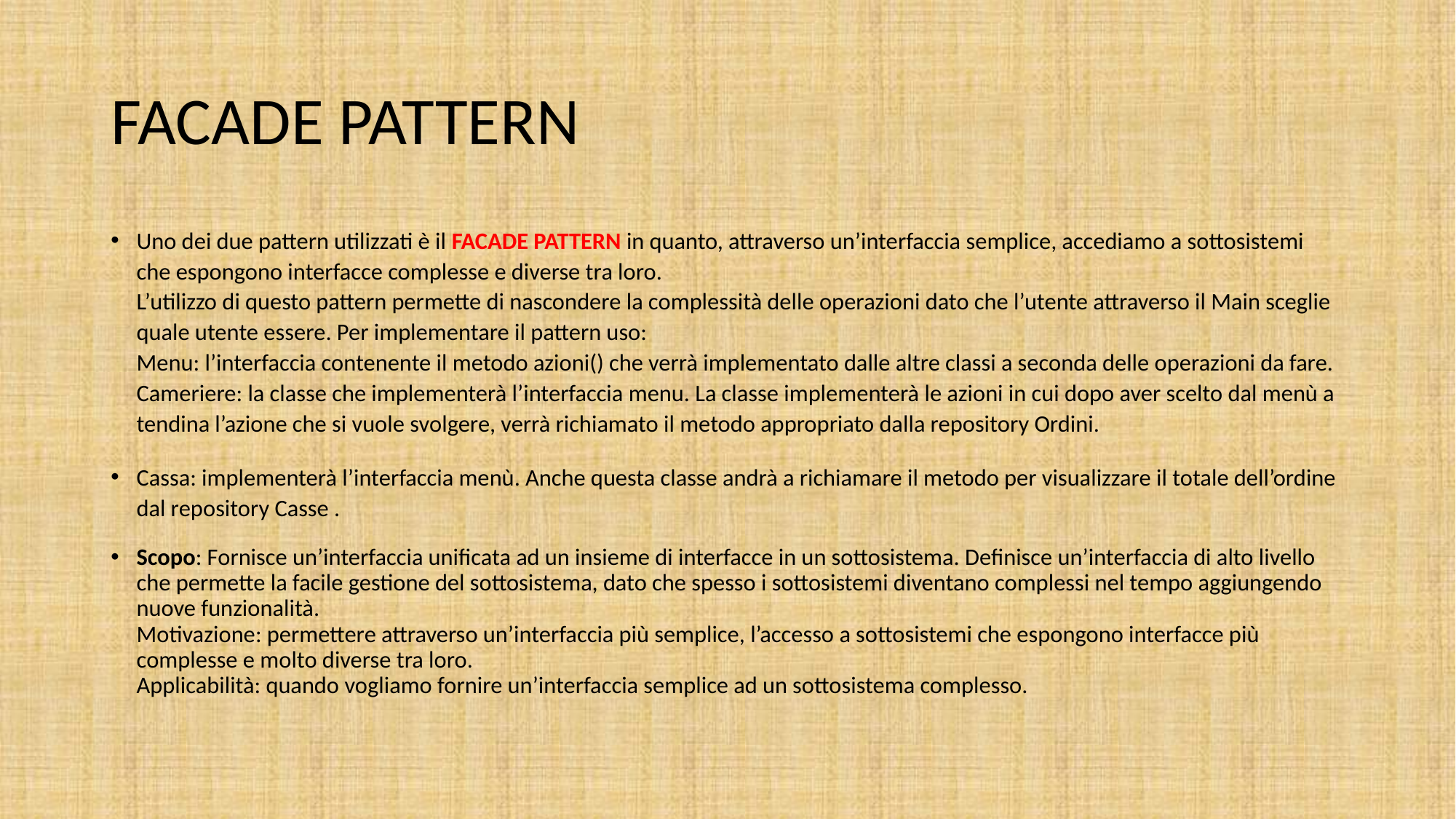

# FACADE PATTERN
Uno dei due pattern utilizzati è il FACADE PATTERN in quanto, attraverso un’interfaccia semplice, accediamo a sottosistemi che espongono interfacce complesse e diverse tra loro.
L’utilizzo di questo pattern permette di nascondere la complessità delle operazioni dato che l’utente attraverso il Main sceglie quale utente essere. Per implementare il pattern uso:
Menu: l’interfaccia contenente il metodo azioni() che verrà implementato dalle altre classi a seconda delle operazioni da fare.
Cameriere: la classe che implementerà l’interfaccia menu. La classe implementerà le azioni in cui dopo aver scelto dal menù a tendina l’azione che si vuole svolgere, verrà richiamato il metodo appropriato dalla repository Ordini.
Cassa: implementerà l’interfaccia menù. Anche questa classe andrà a richiamare il metodo per visualizzare il totale dell’ordine dal repository Casse .
Scopo: Fornisce un’interfaccia unificata ad un insieme di interfacce in un sottosistema. Definisce un’interfaccia di alto livello che permette la facile gestione del sottosistema, dato che spesso i sottosistemi diventano complessi nel tempo aggiungendo nuove funzionalità.
Motivazione: permettere attraverso un’interfaccia più semplice, l’accesso a sottosistemi che espongono interfacce più complesse e molto diverse tra loro.
Applicabilità: quando vogliamo fornire un’interfaccia semplice ad un sottosistema complesso.